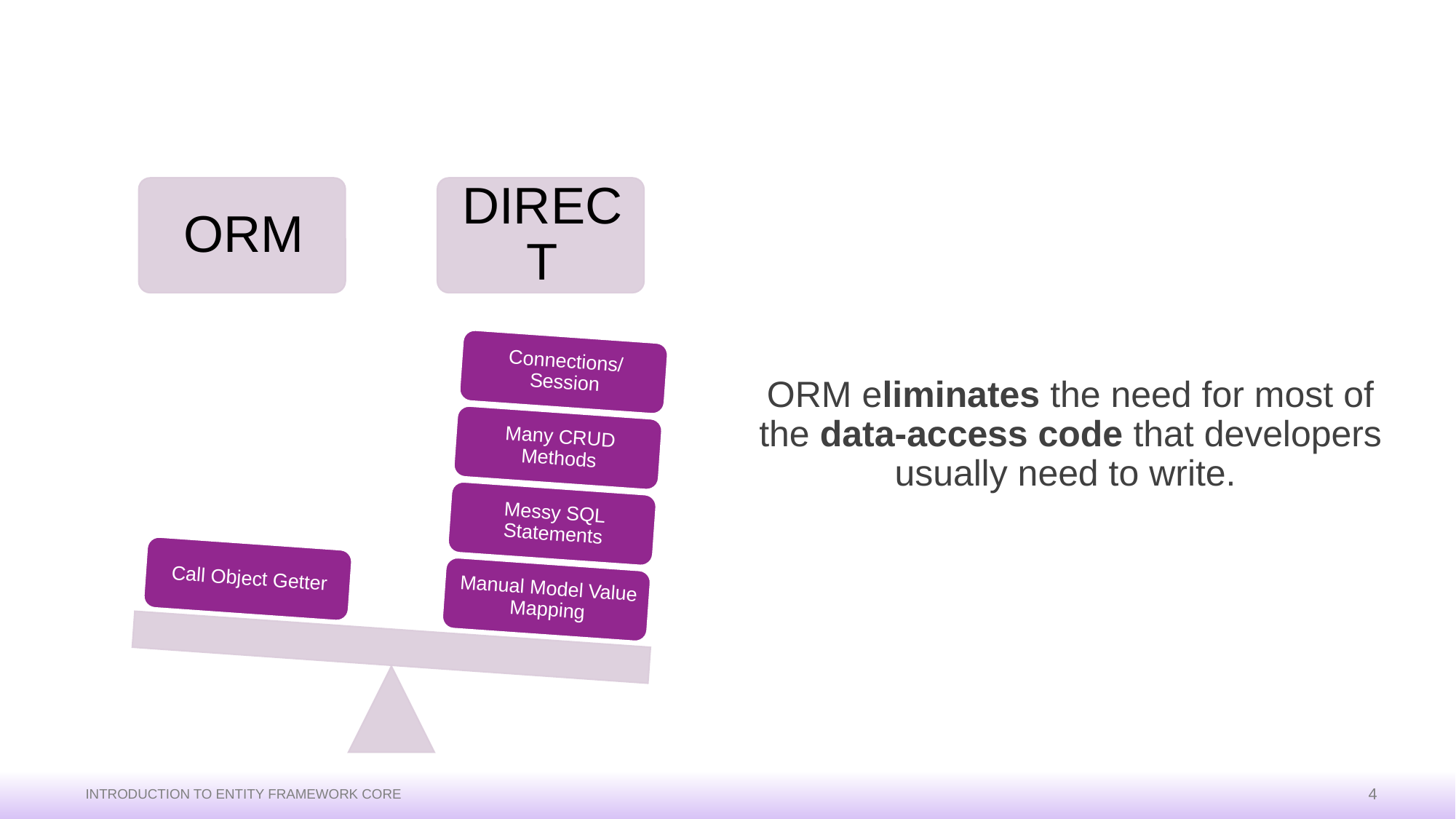

#
ORM
DIRECT
Manual Model Value Mapping
Messy SQL Statements
Many CRUD Methods
Connections/Session
Call Object Getter
ORM eliminates the need for most of the data-access code that developers usually need to write.

Introduction to Entity Framework Core
4